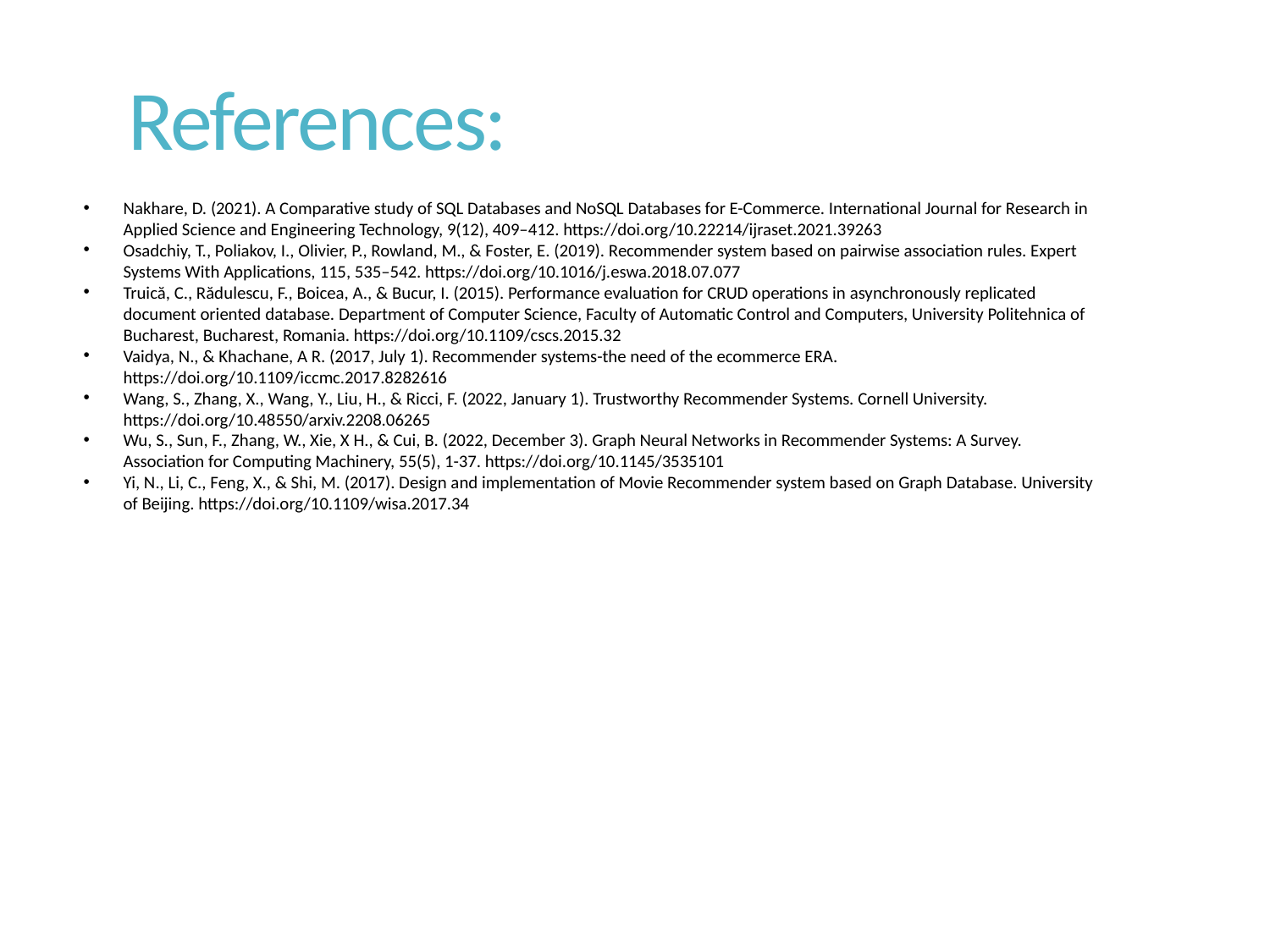

# References:
Nakhare, D. (2021). A Comparative study of SQL Databases and NoSQL Databases for E-Commerce. International Journal for Research in Applied Science and Engineering Technology, 9(12), 409–412. https://doi.org/10.22214/ijraset.2021.39263
Osadchiy, T., Poliakov, I., Olivier, P., Rowland, M., & Foster, E. (2019). Recommender system based on pairwise association rules. Expert Systems With Applications, 115, 535–542. https://doi.org/10.1016/j.eswa.2018.07.077
Truică, C., Rădulescu, F., Boicea, A., & Bucur, I. (2015). Performance evaluation for CRUD operations in asynchronously replicated document oriented database. Department of Computer Science, Faculty of Automatic Control and Computers, University Politehnica of Bucharest, Bucharest, Romania. https://doi.org/10.1109/cscs.2015.32
Vaidya, N., & Khachane, A R. (2017, July 1). Recommender systems-the need of the ecommerce ERA. https://doi.org/10.1109/iccmc.2017.8282616
Wang, S., Zhang, X., Wang, Y., Liu, H., & Ricci, F. (2022, January 1). Trustworthy Recommender Systems. Cornell University. https://doi.org/10.48550/arxiv.2208.06265
Wu, S., Sun, F., Zhang, W., Xie, X H., & Cui, B. (2022, December 3). Graph Neural Networks in Recommender Systems: A Survey. Association for Computing Machinery, 55(5), 1-37. https://doi.org/10.1145/3535101
Yi, N., Li, C., Feng, X., & Shi, M. (2017). Design and implementation of Movie Recommender system based on Graph Database. University of Beijing. https://doi.org/10.1109/wisa.2017.34